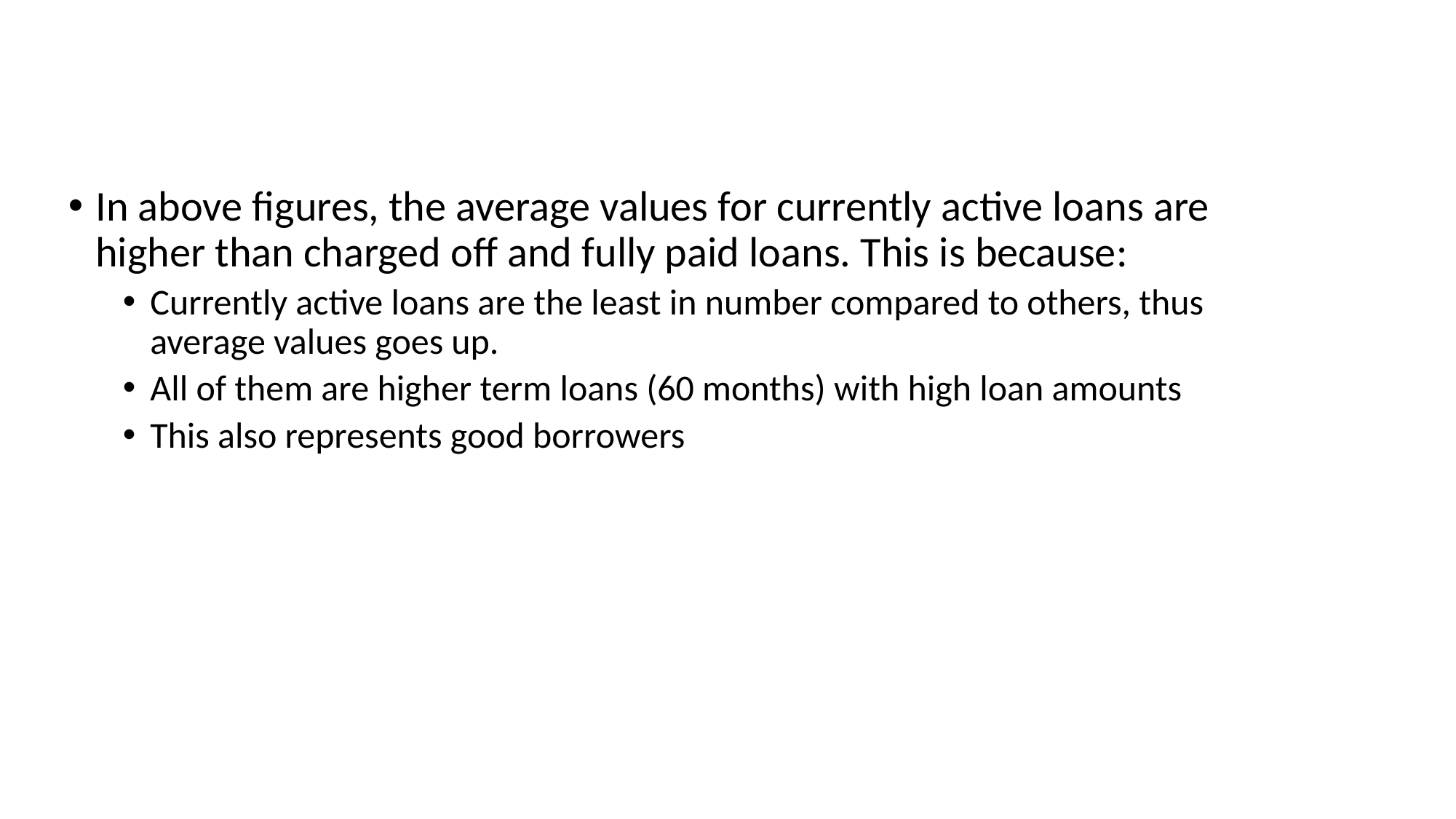

In above figures, the average values for currently active loans are higher than charged off and fully paid loans. This is because:
Currently active loans are the least in number compared to others, thus average values goes up.
All of them are higher term loans (60 months) with high loan amounts
This also represents good borrowers